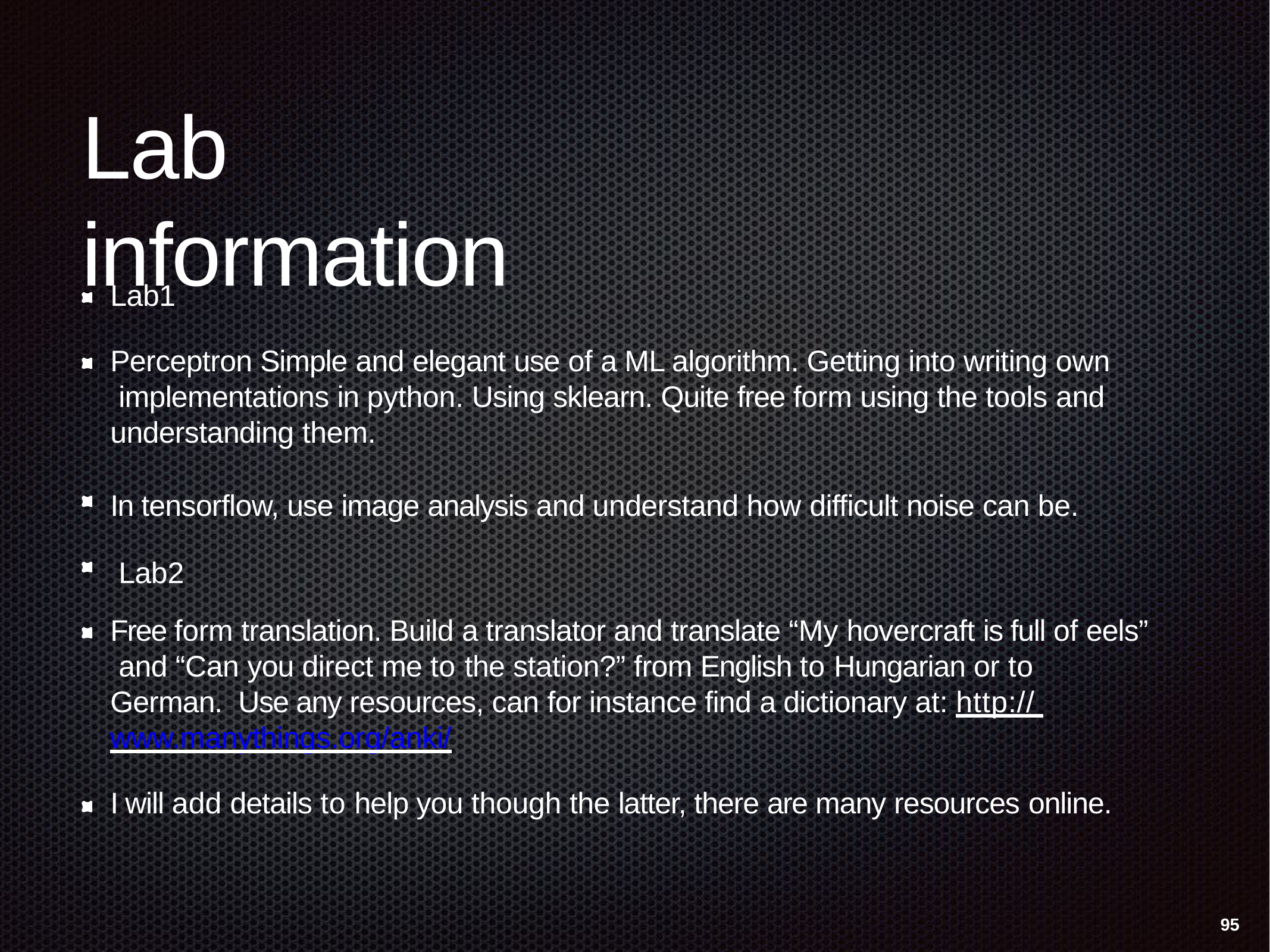

# Lab information
Lab1
Perceptron Simple and elegant use of a ML algorithm. Getting into writing own  implementations in python. Using sklearn. Quite free form using the tools and  understanding them.
In tensorflow, use image analysis and understand how difficult noise can be.  Lab2
Free form translation. Build a translator and translate “My hovercraft is full of eels”  and “Can you direct me to the station?” from English to Hungarian or to German.  Use any resources, can for instance find a dictionary at: http://  www.manythings.org/anki/
I will add details to help you though the latter, there are many resources online.

95